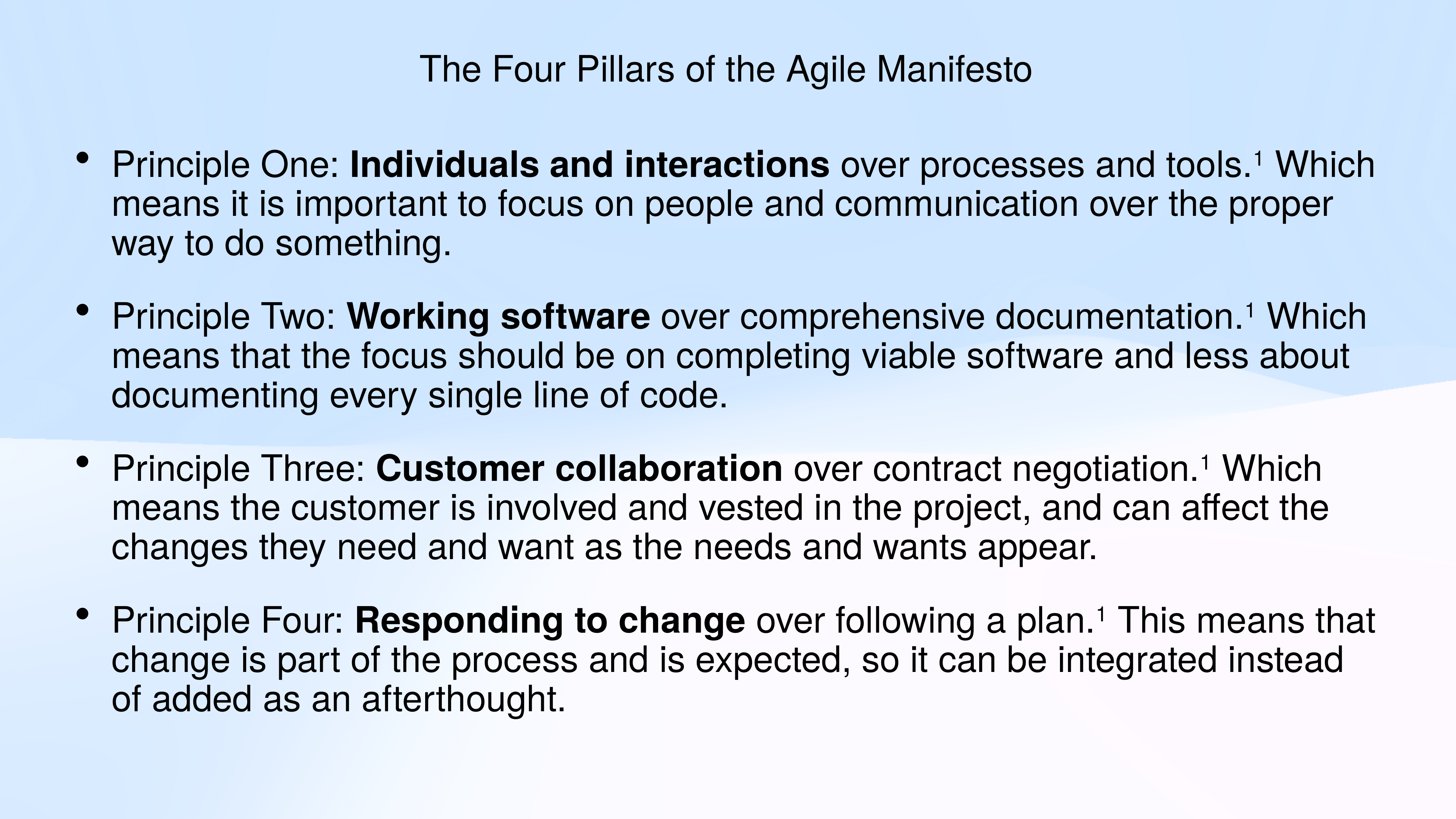

The Four Pillars of the Agile Manifesto
Principle One: Individuals and interactions over processes and tools.1 Which means it is important to focus on people and communication over the proper way to do something.
Principle Two: Working software over comprehensive documentation.1 Which means that the focus should be on completing viable software and less about documenting every single line of code.
Principle Three: Customer collaboration over contract negotiation.1 Which means the customer is involved and vested in the project, and can affect the changes they need and want as the needs and wants appear.
Principle Four: Responding to change over following a plan.1 This means that change is part of the process and is expected, so it can be integrated instead of added as an afterthought.